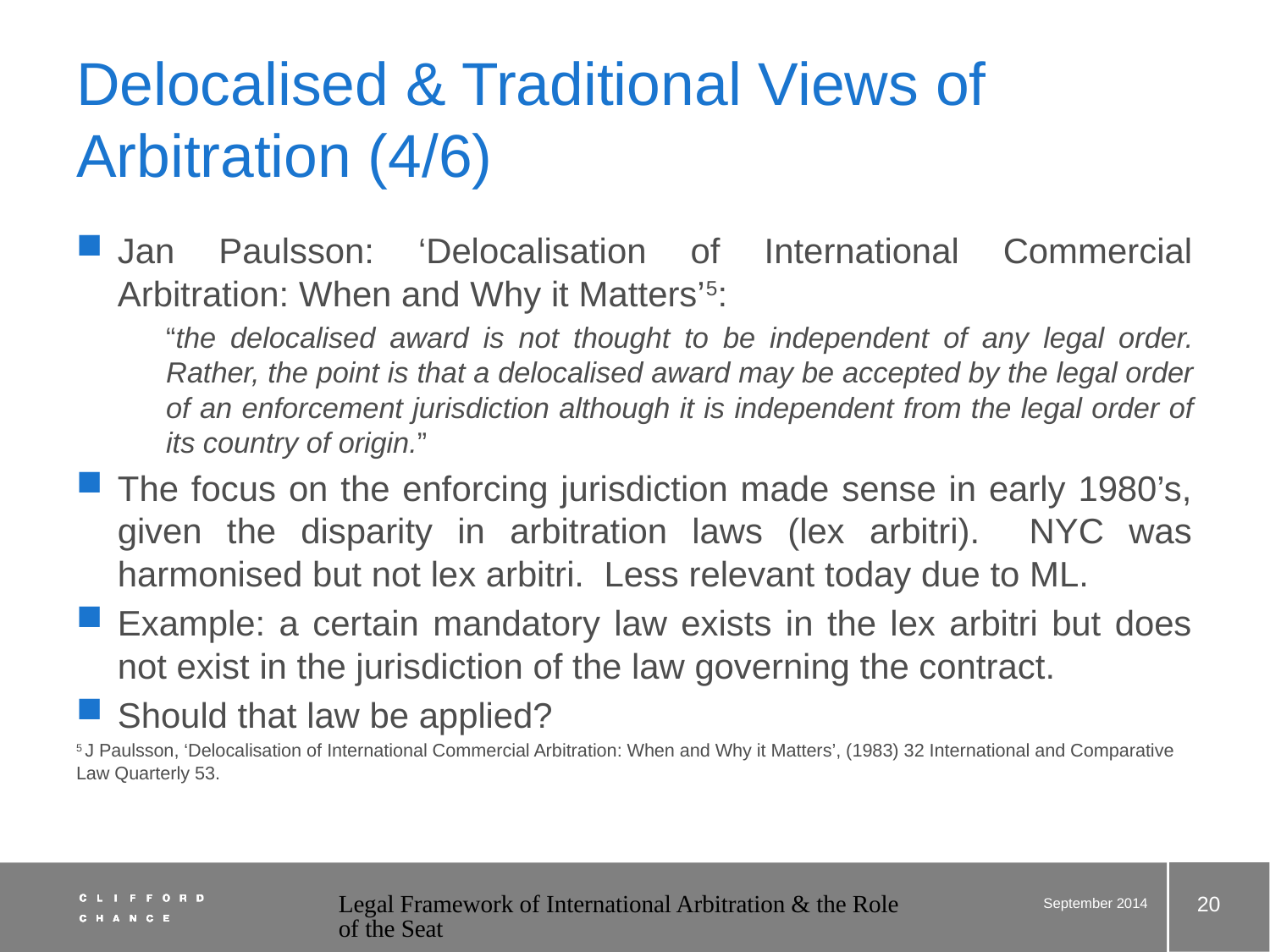

# Delocalised & Traditional Views of Arbitration (4/6)
Jan Paulsson: ‘Delocalisation of International Commercial Arbitration: When and Why it Matters’5:
	“the delocalised award is not thought to be independent of any legal order. Rather, the point is that a delocalised award may be accepted by the legal order of an enforcement jurisdiction although it is independent from the legal order of its country of origin.”
The focus on the enforcing jurisdiction made sense in early 1980’s, given the disparity in arbitration laws (lex arbitri).  NYC was harmonised but not lex arbitri.  Less relevant today due to ML.
Example: a certain mandatory law exists in the lex arbitri but does not exist in the jurisdiction of the law governing the contract.
Should that law be applied?
5 J Paulsson, ‘Delocalisation of International Commercial Arbitration: When and Why it Matters’, (1983) 32 International and Comparative Law Quarterly 53.

20
Legal Framework of International Arbitration & the Role of the Seat
September 2014